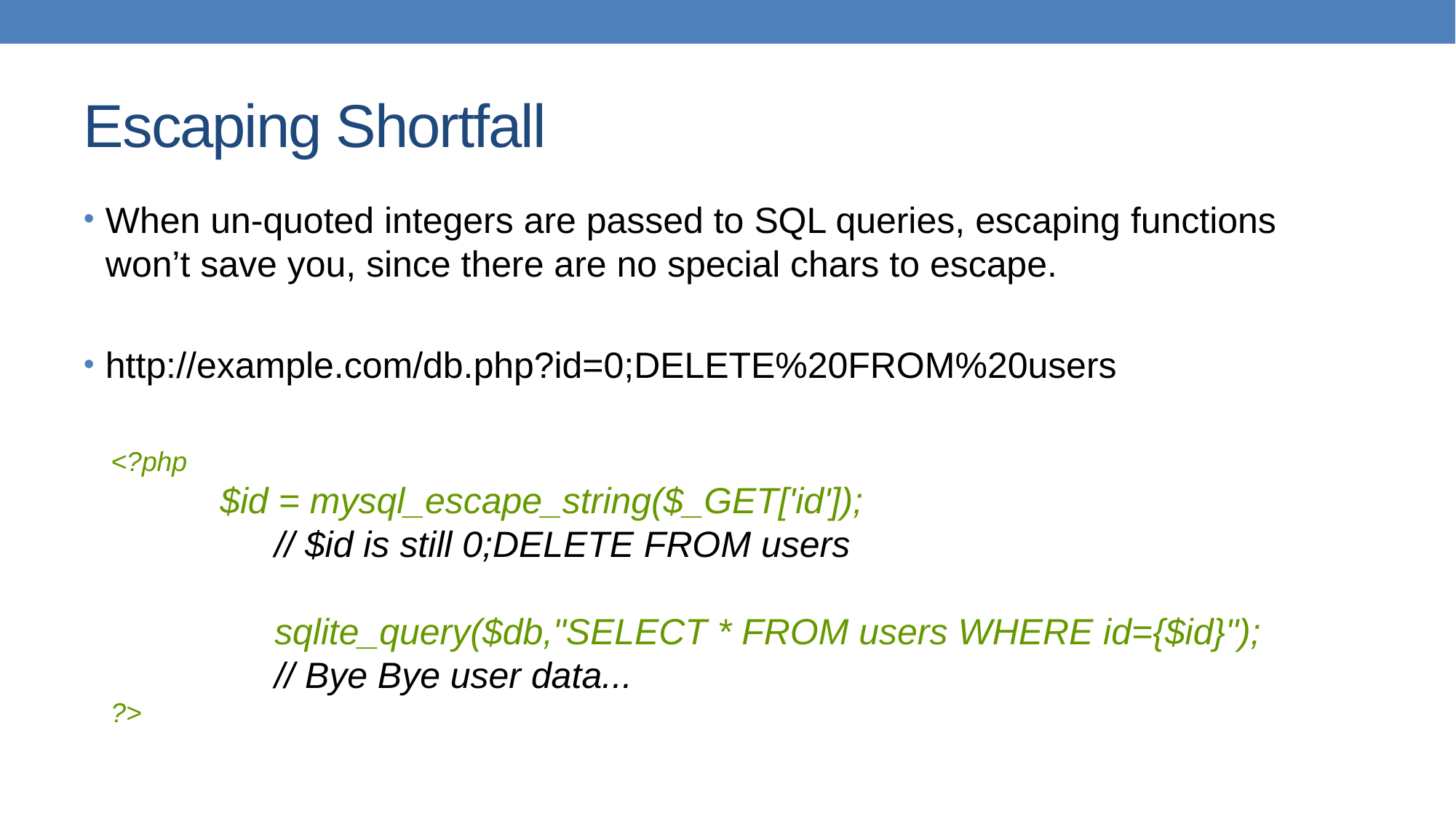

# Escaping Shortfall
When un-quoted integers are passed to SQL queries, escaping functions won’t save you, since there are no special chars to escape.

http://example.com/db.php?id=0;DELETE%20FROM%20users

<?php
	$id = mysql_escape_string($_GET['id']);
	// $id is still 0;DELETE FROM users

	sqlite_query($db,"SELECT * FROM users WHERE id={$id}");
	// Bye Bye user data...
?>